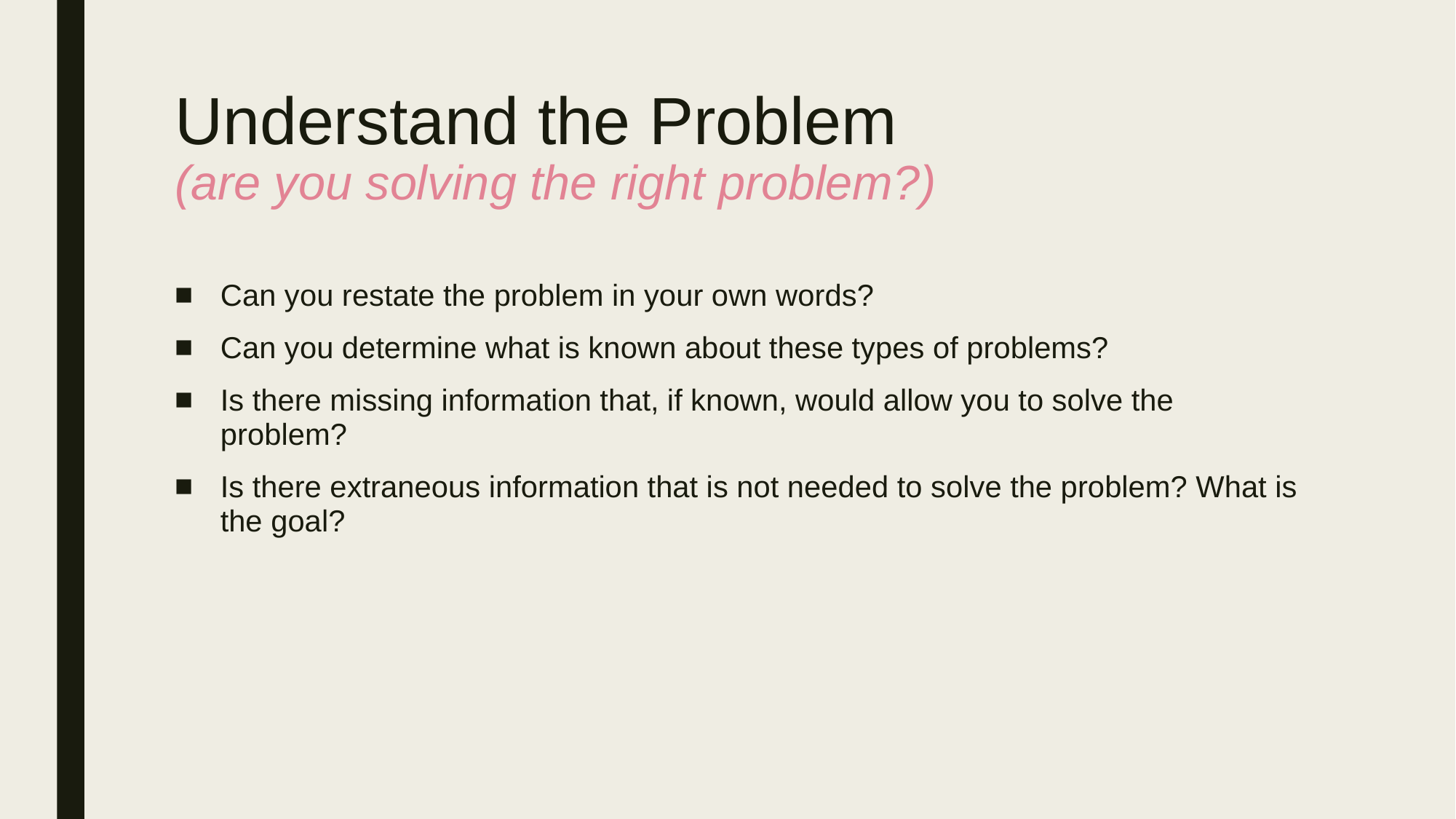

# Understand the Problem (are you solving the right problem?)
Can you restate the problem in your own words?
Can you determine what is known about these types of problems?
Is there missing information that, if known, would allow you to solve the problem?
Is there extraneous information that is not needed to solve the problem? What is the goal?